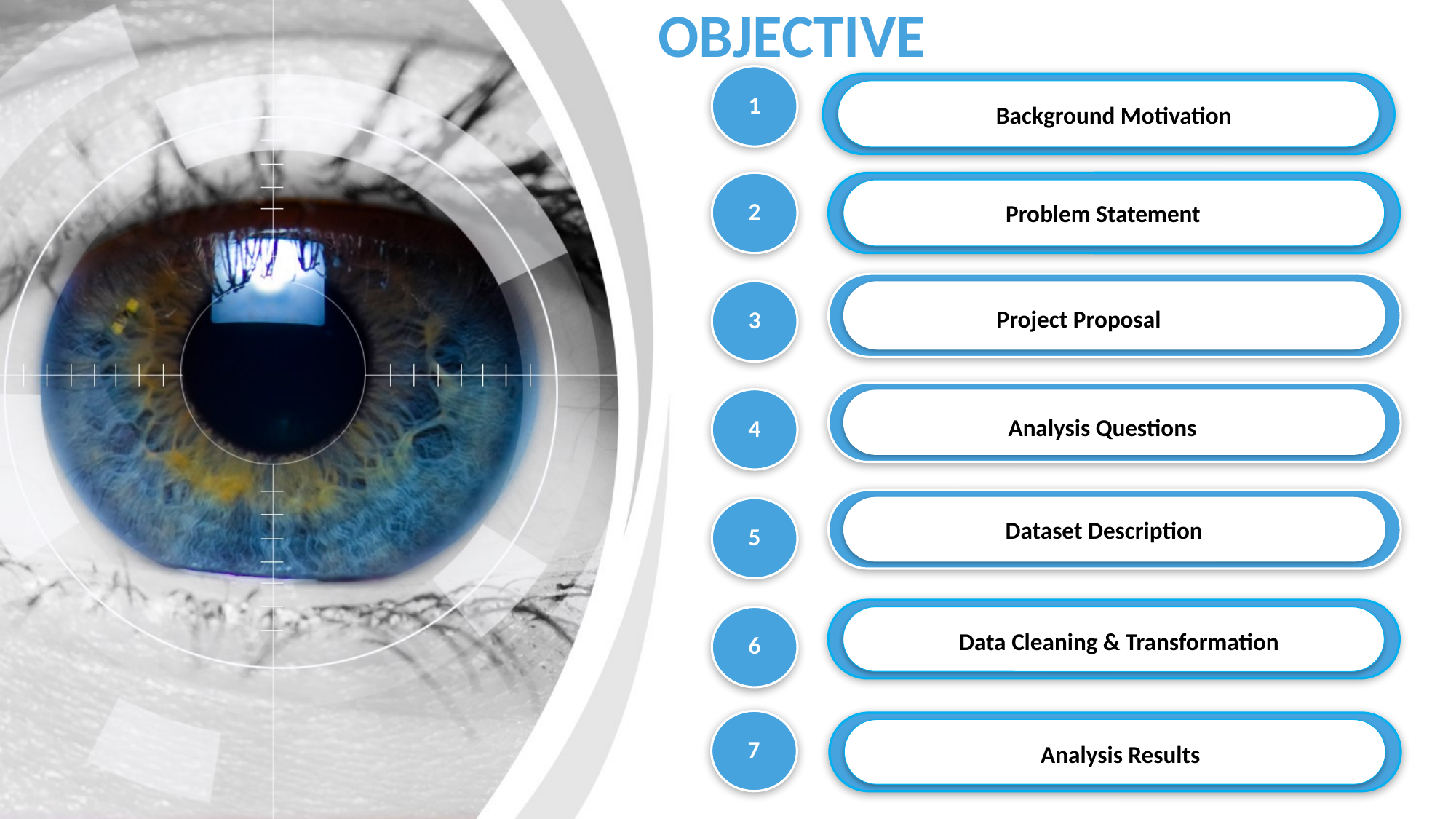

OBJECTIVE

1
Background Motivation

      Problem Statement
2

Project Proposal
3

4
Analysis Questions

      Dataset Description

4
5

Data Cleaning & Transformation
6

7
Analysis Results